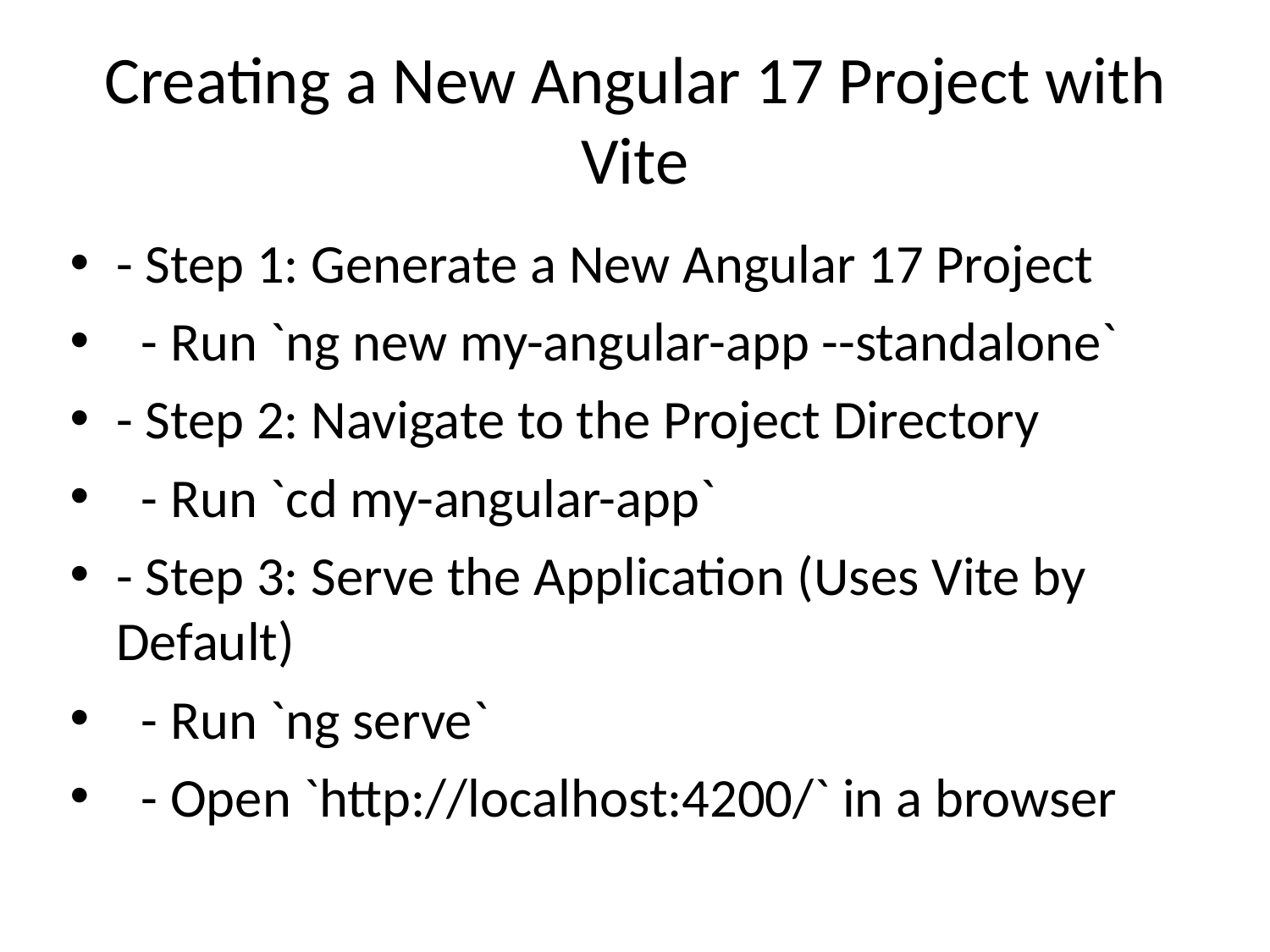

# Creating a New Angular 17 Project with Vite
- Step 1: Generate a New Angular 17 Project
  - Run `ng new my-angular-app --standalone`
- Step 2: Navigate to the Project Directory
  - Run `cd my-angular-app`
- Step 3: Serve the Application (Uses Vite by Default)
  - Run `ng serve`
  - Open `http://localhost:4200/` in a browser